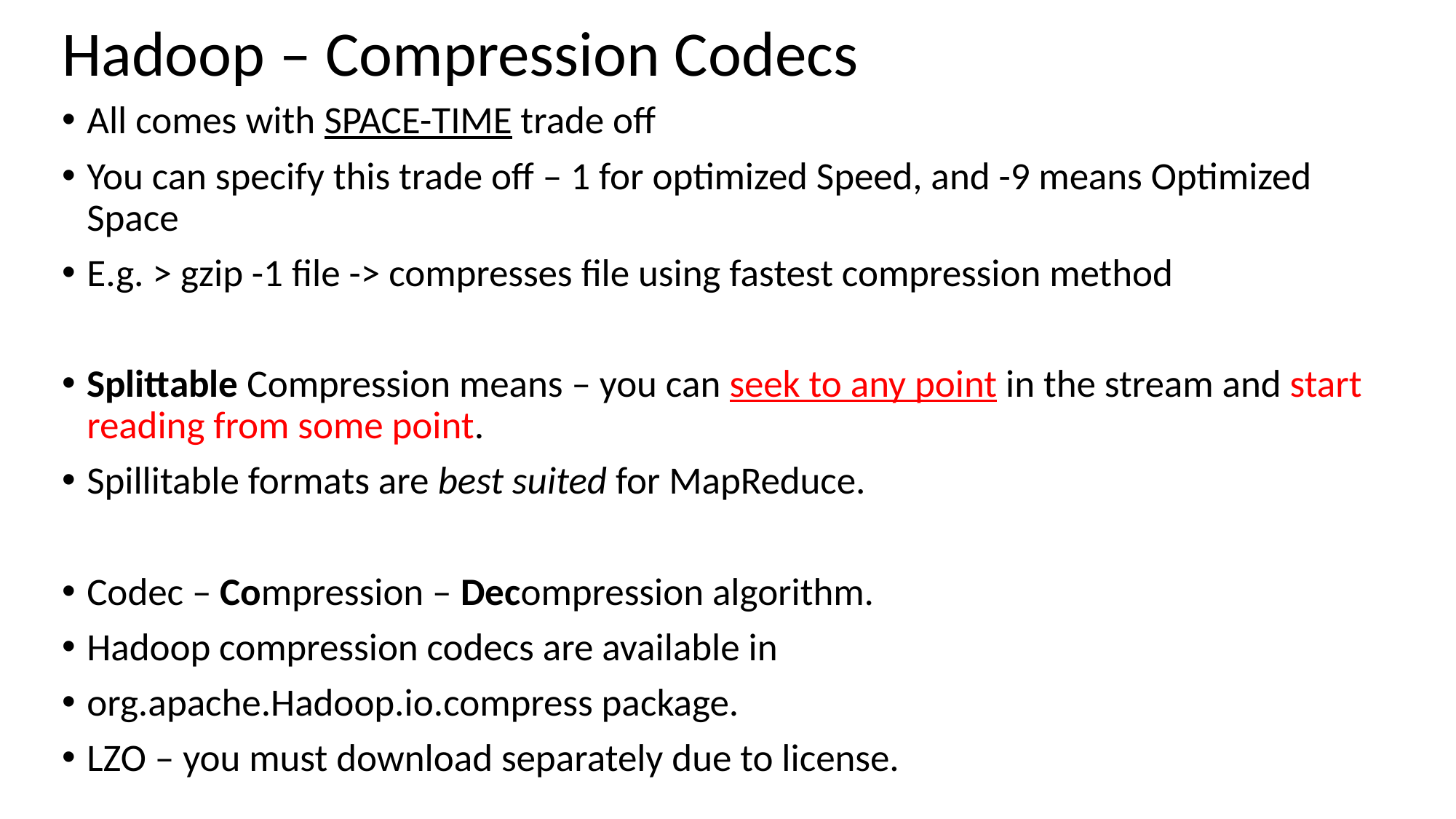

# Hadoop – Compression Codecs
All comes with SPACE-TIME trade off
You can specify this trade off – 1 for optimized Speed, and -9 means Optimized Space
E.g. > gzip -1 file -> compresses file using fastest compression method

Splittable Compression means – you can seek to any point in the stream and start reading from some point.
Spillitable formats are best suited for MapReduce.

Codec – Compression – Decompression algorithm.
Hadoop compression codecs are available in
org.apache.Hadoop.io.compress package.
LZO – you must download separately due to license.